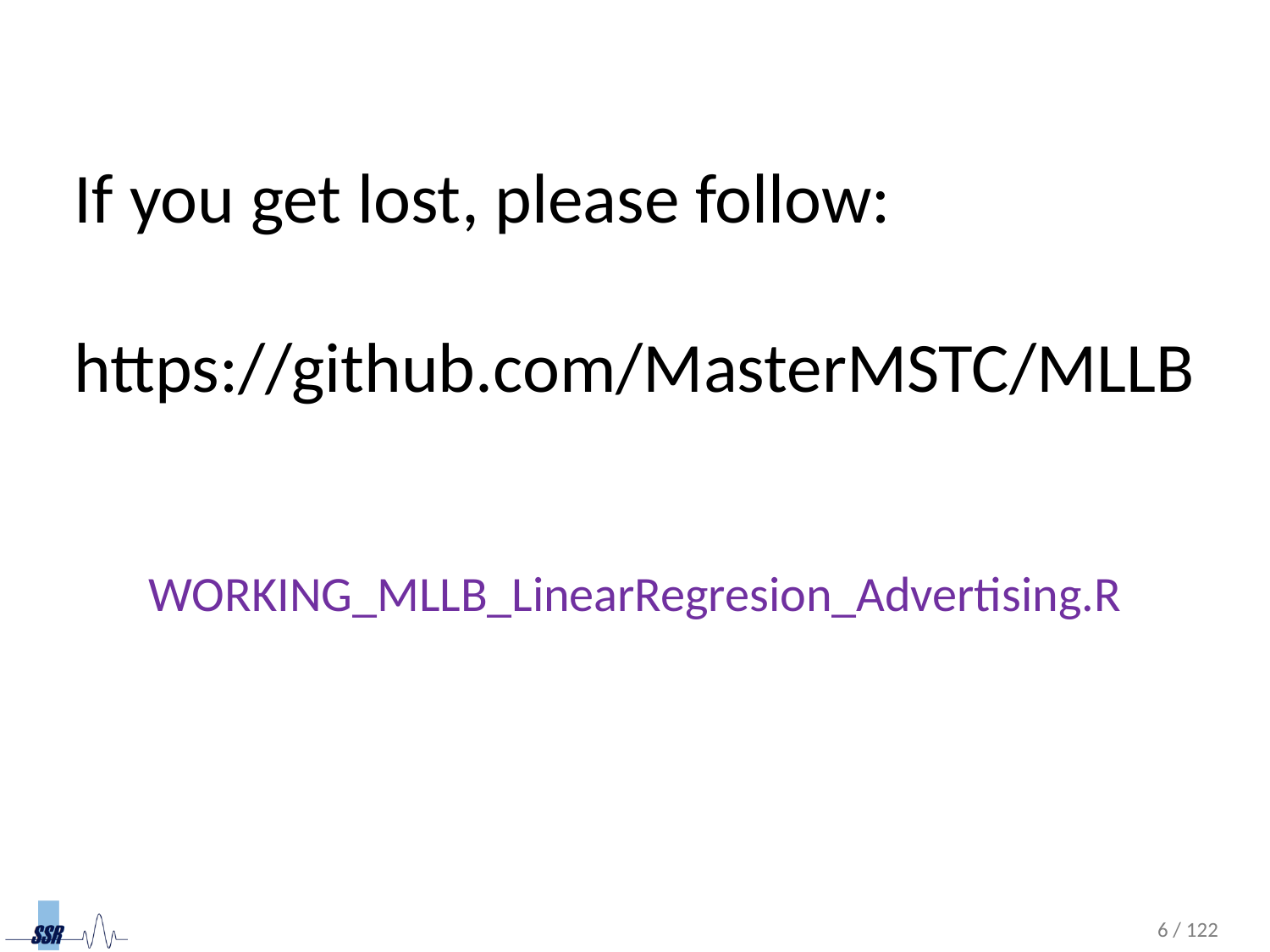

If you get lost, please follow:

https://github.com/MasterMSTC/MLLB
WORKING_MLLB_LinearRegresion_Advertising.R